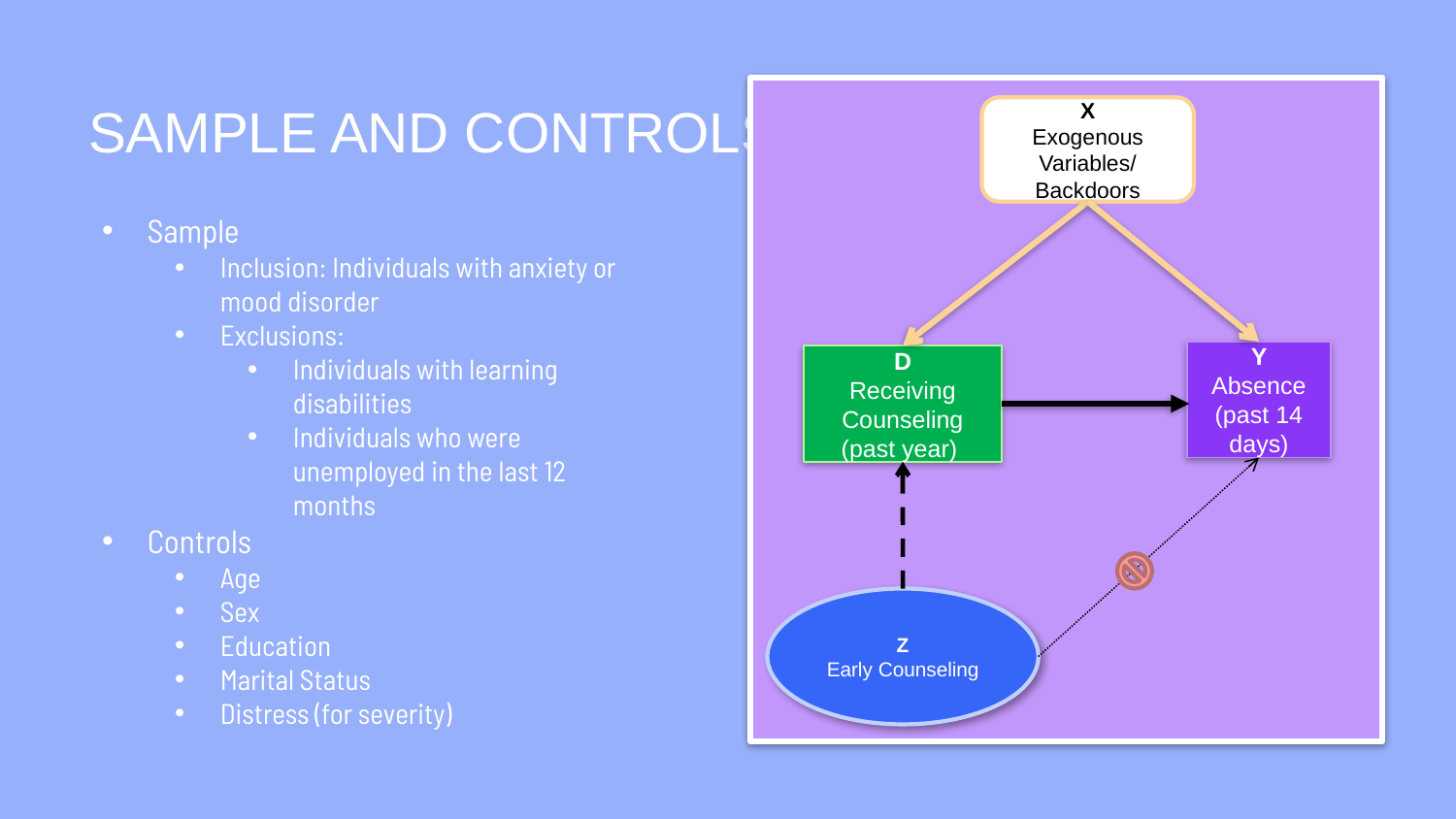

# SAMPLE AND CONTROLS

X
Exogenous Variables/
Backdoors
Y
Absence (past 14 days)
D
Receiving Counseling (past year)

Z
Early Counseling
Sample
Inclusion: Individuals with anxiety or mood disorder
Exclusions:
Individuals with learning disabilities
Individuals who were unemployed in the last 12 months
Controls
Age
Sex
Education
Marital Status
Distress (for severity)